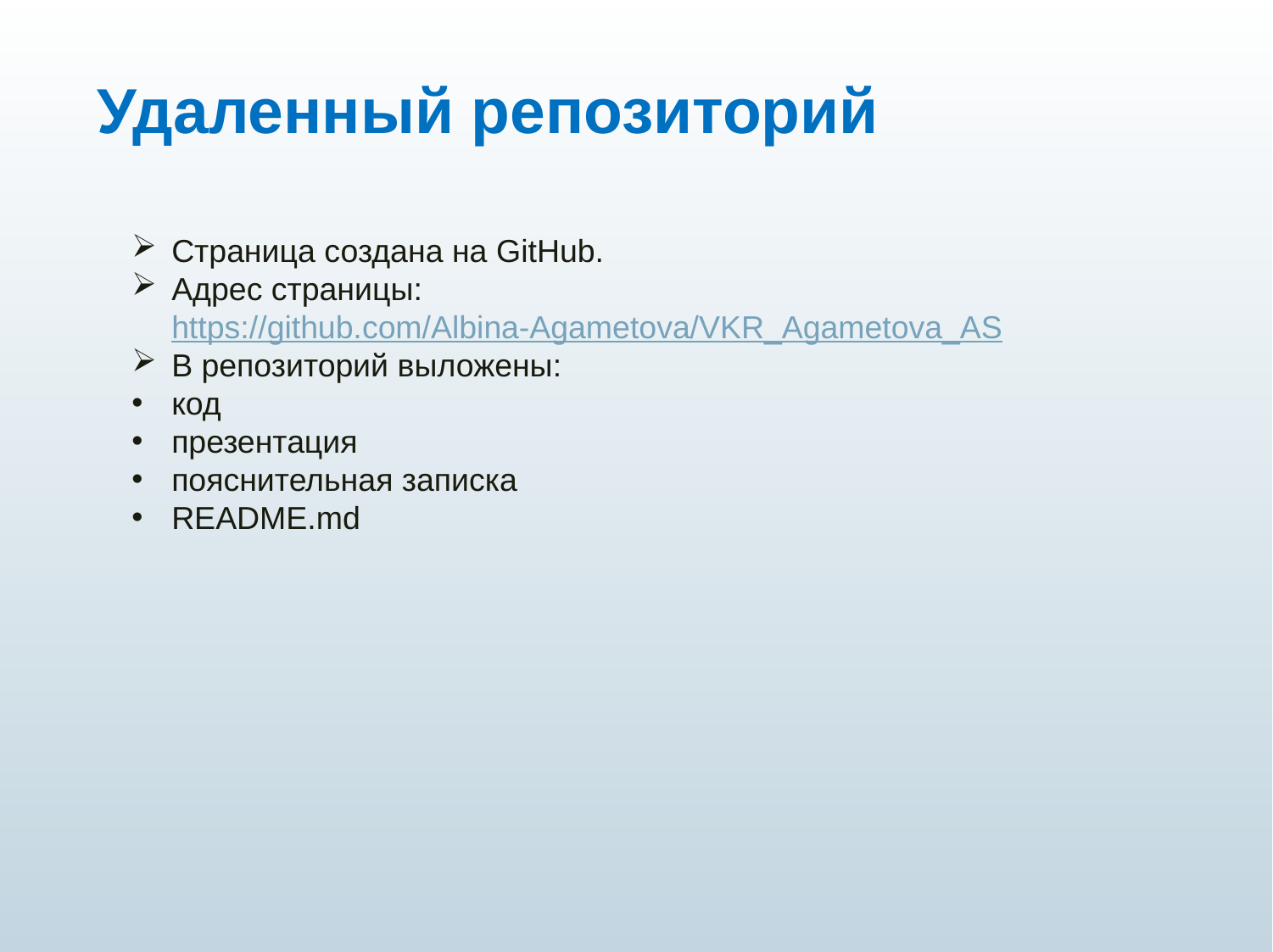

Удаленный репозиторий
Страница создана на GitHub.
Адрес страницы: https://github.com/Albina-Agametova/VKR_Agametova_AS
В репозиторий выложены:
код
презентация
пояснительная записка
README.md
16